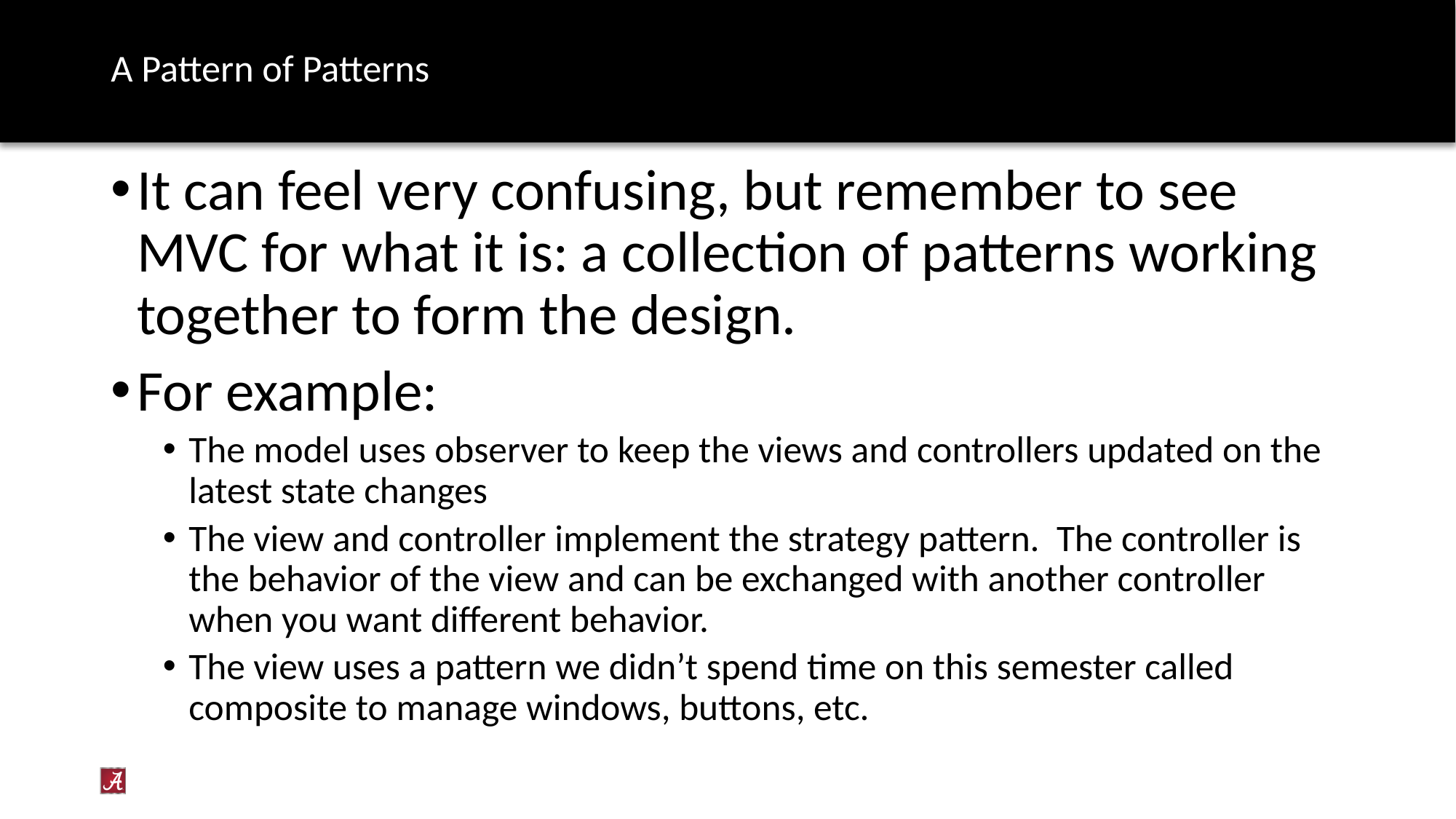

# A Pattern of Patterns
It can feel very confusing, but remember to see MVC for what it is: a collection of patterns working together to form the design.
For example:
The model uses observer to keep the views and controllers updated on the latest state changes
The view and controller implement the strategy pattern.  The controller is the behavior of the view and can be exchanged with another controller when you want different behavior.
The view uses a pattern we didn’t spend time on this semester called composite to manage windows, buttons, etc.